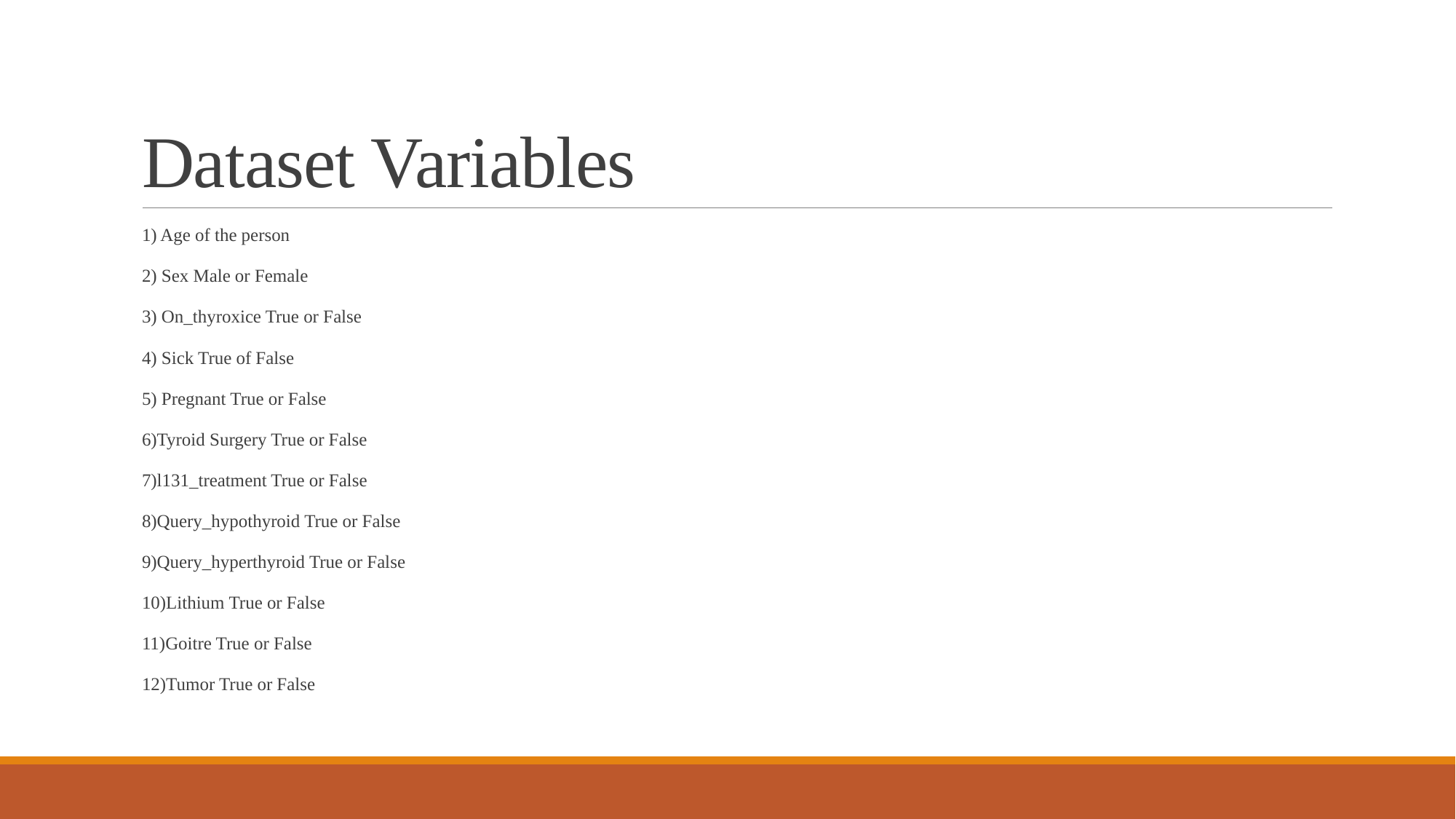

# Dataset Variables
1) Age of the person
2) Sex Male or Female
3) On_thyroxice True or False
4) Sick True of False
5) Pregnant True or False
6)Tyroid Surgery True or False
7)l131_treatment True or False
8)Query_hypothyroid True or False
9)Query_hyperthyroid True or False
10)Lithium True or False
11)Goitre True or False
12)Tumor True or False